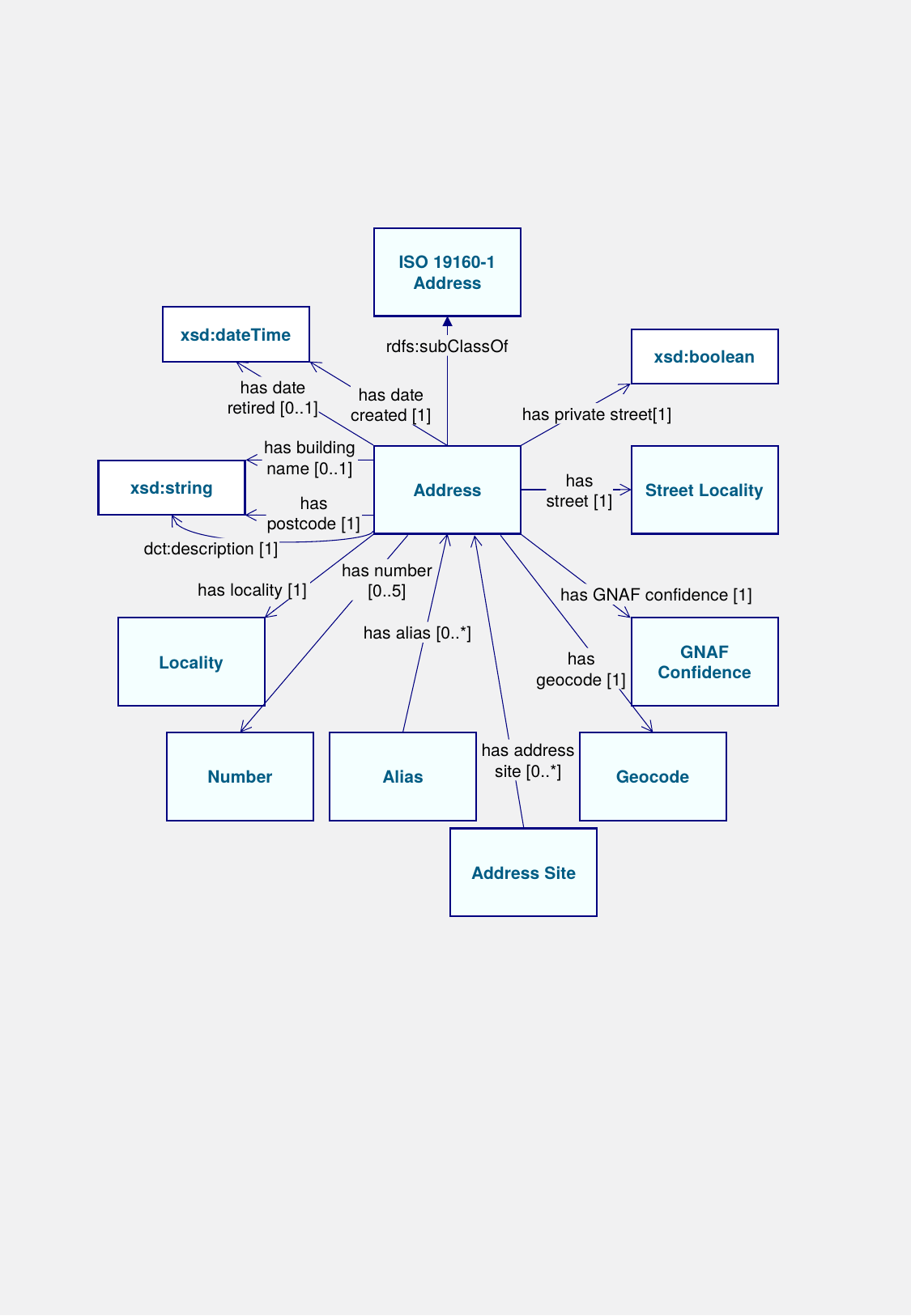

ISO 19160-1 Address
xsd:dateTime
xsd:boolean
rdfs:subClassOf
has date
retired [0..1]
has date
created [1]
has private street[1]
has building
name [0..1]
Address
Street Locality
xsd:string
has
street [1]
has postcode [1]
dct:description [1]
has number [0..5]
has locality [1]
has GNAF confidence [1]
Locality
GNAF Confidence
has alias [0..*]
has geocode [1]
Alias
Number
Geocode
has address
site [0..*]
Address Site